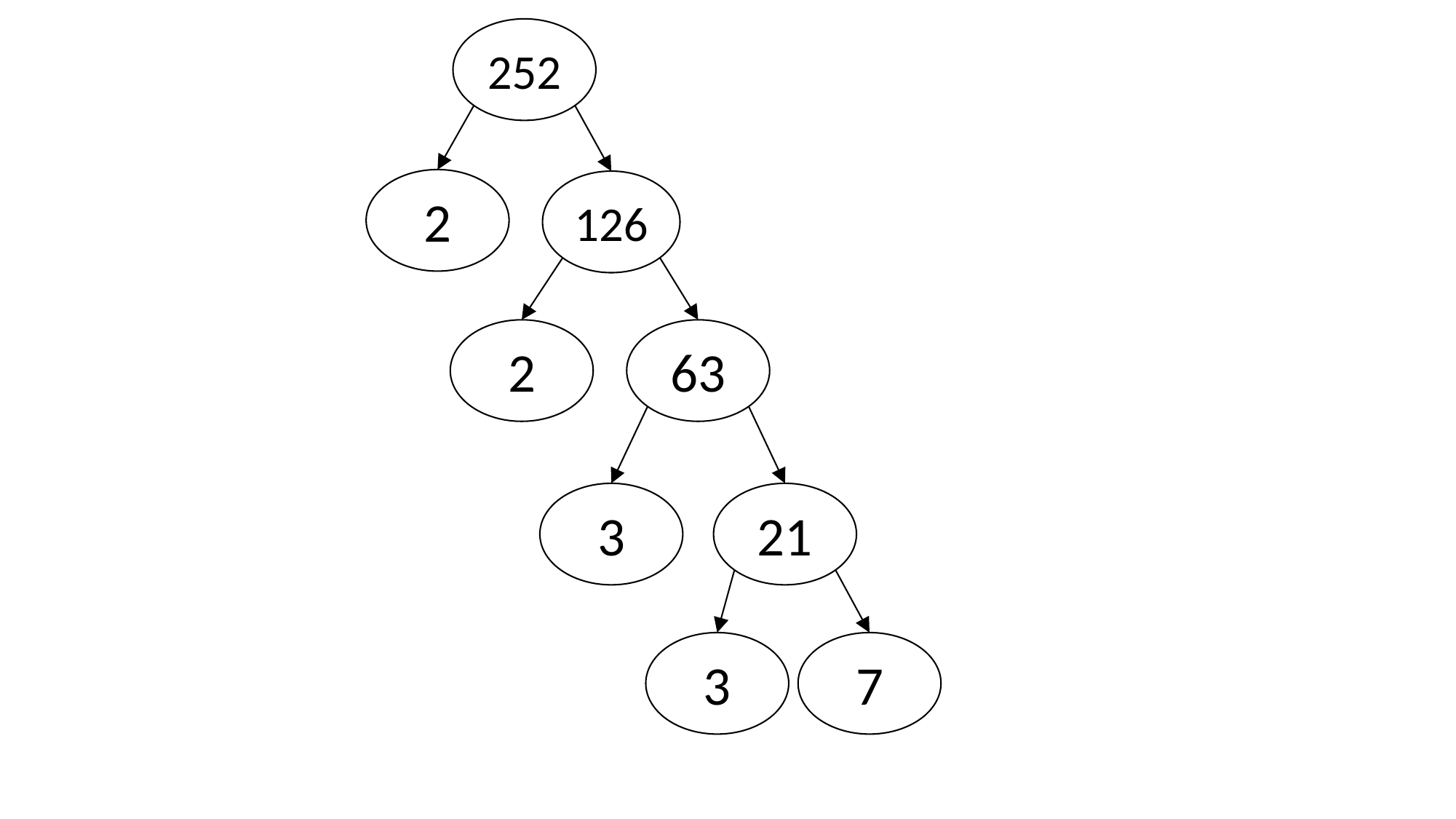

252
2
126
2
63
3
21
3
7